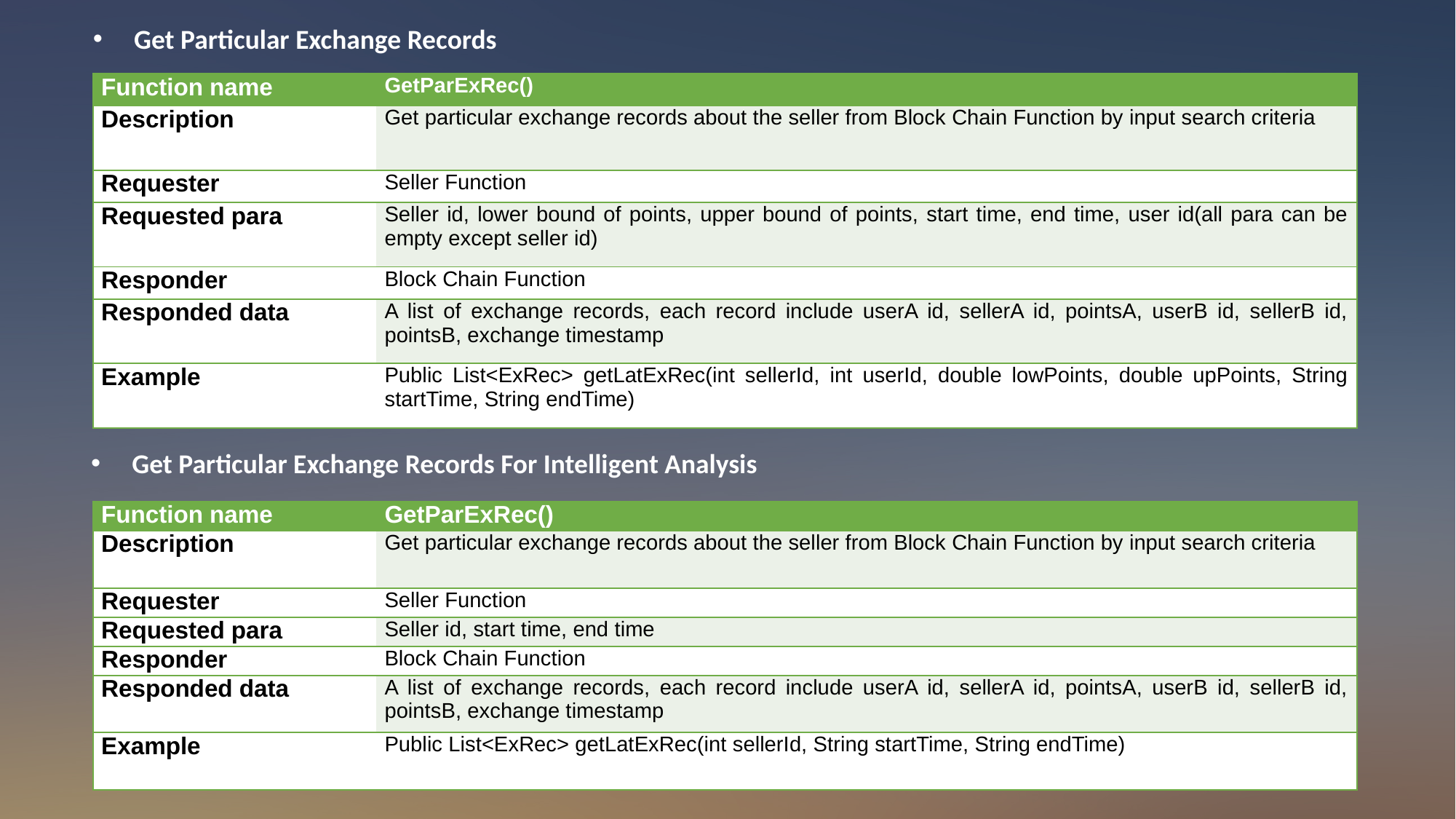

Get Particular Exchange Records
| Function name | GetParExRec() |
| --- | --- |
| Description | Get particular exchange records about the seller from Block Chain Function by input search criteria |
| Requester | Seller Function |
| Requested para | Seller id, lower bound of points, upper bound of points, start time, end time, user id(all para can be empty except seller id) |
| Responder | Block Chain Function |
| Responded data | A list of exchange records, each record include userA id, sellerA id, pointsA, userB id, sellerB id, pointsB, exchange timestamp |
| Example | Public List<ExRec> getLatExRec(int sellerId, int userId, double lowPoints, double upPoints, String startTime, String endTime) |
Get Particular Exchange Records For Intelligent Analysis
| Function name | GetParExRec() |
| --- | --- |
| Description | Get particular exchange records about the seller from Block Chain Function by input search criteria |
| Requester | Seller Function |
| Requested para | Seller id, start time, end time |
| Responder | Block Chain Function |
| Responded data | A list of exchange records, each record include userA id, sellerA id, pointsA, userB id, sellerB id, pointsB, exchange timestamp |
| Example | Public List<ExRec> getLatExRec(int sellerId, String startTime, String endTime) |